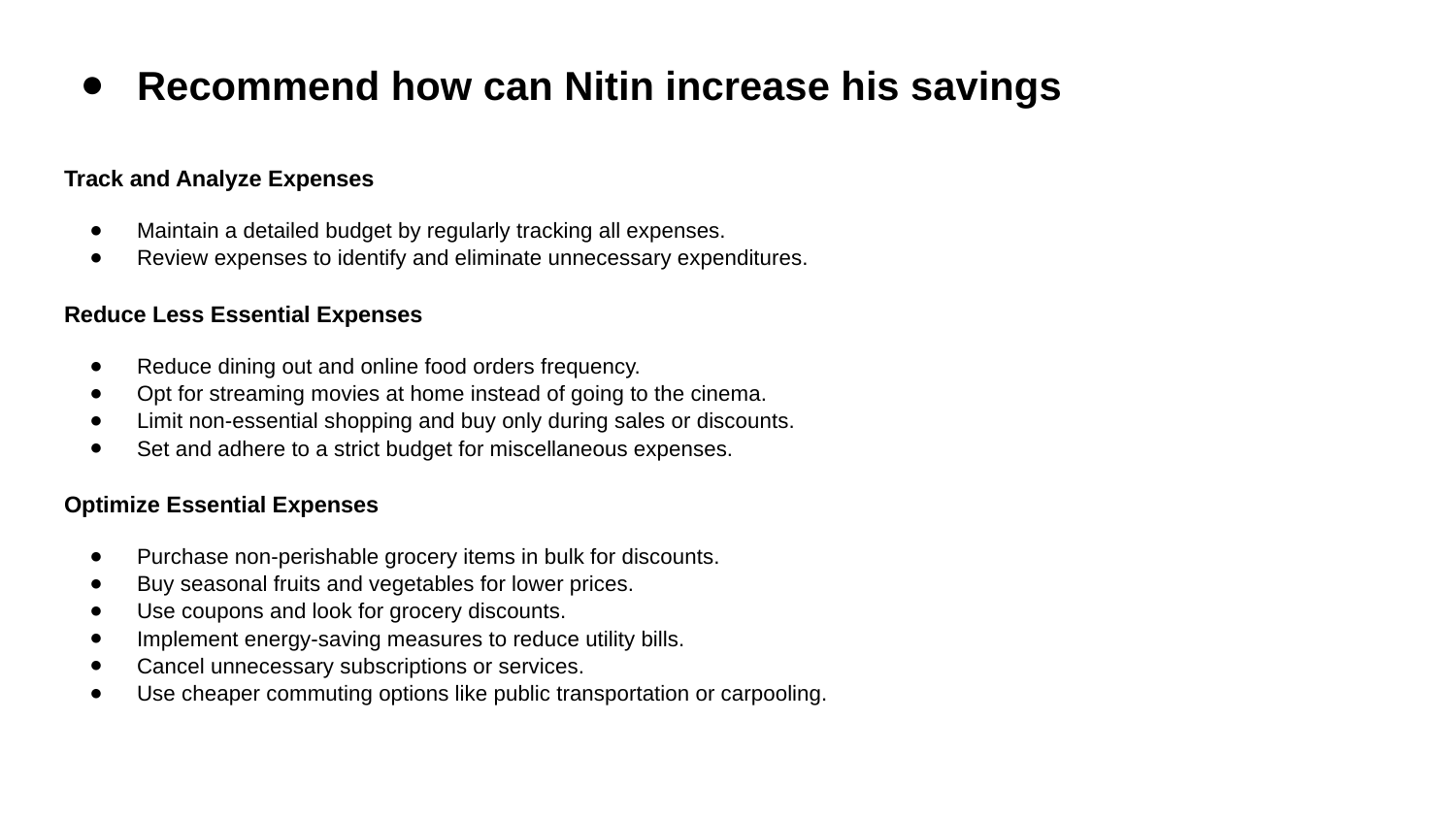

# Recommend how can Nitin increase his savings
Track and Analyze Expenses
Maintain a detailed budget by regularly tracking all expenses.
Review expenses to identify and eliminate unnecessary expenditures.
Reduce Less Essential Expenses
Reduce dining out and online food orders frequency.
Opt for streaming movies at home instead of going to the cinema.
Limit non-essential shopping and buy only during sales or discounts.
Set and adhere to a strict budget for miscellaneous expenses.
Optimize Essential Expenses
Purchase non-perishable grocery items in bulk for discounts.
Buy seasonal fruits and vegetables for lower prices.
Use coupons and look for grocery discounts.
Implement energy-saving measures to reduce utility bills.
Cancel unnecessary subscriptions or services.
Use cheaper commuting options like public transportation or carpooling.